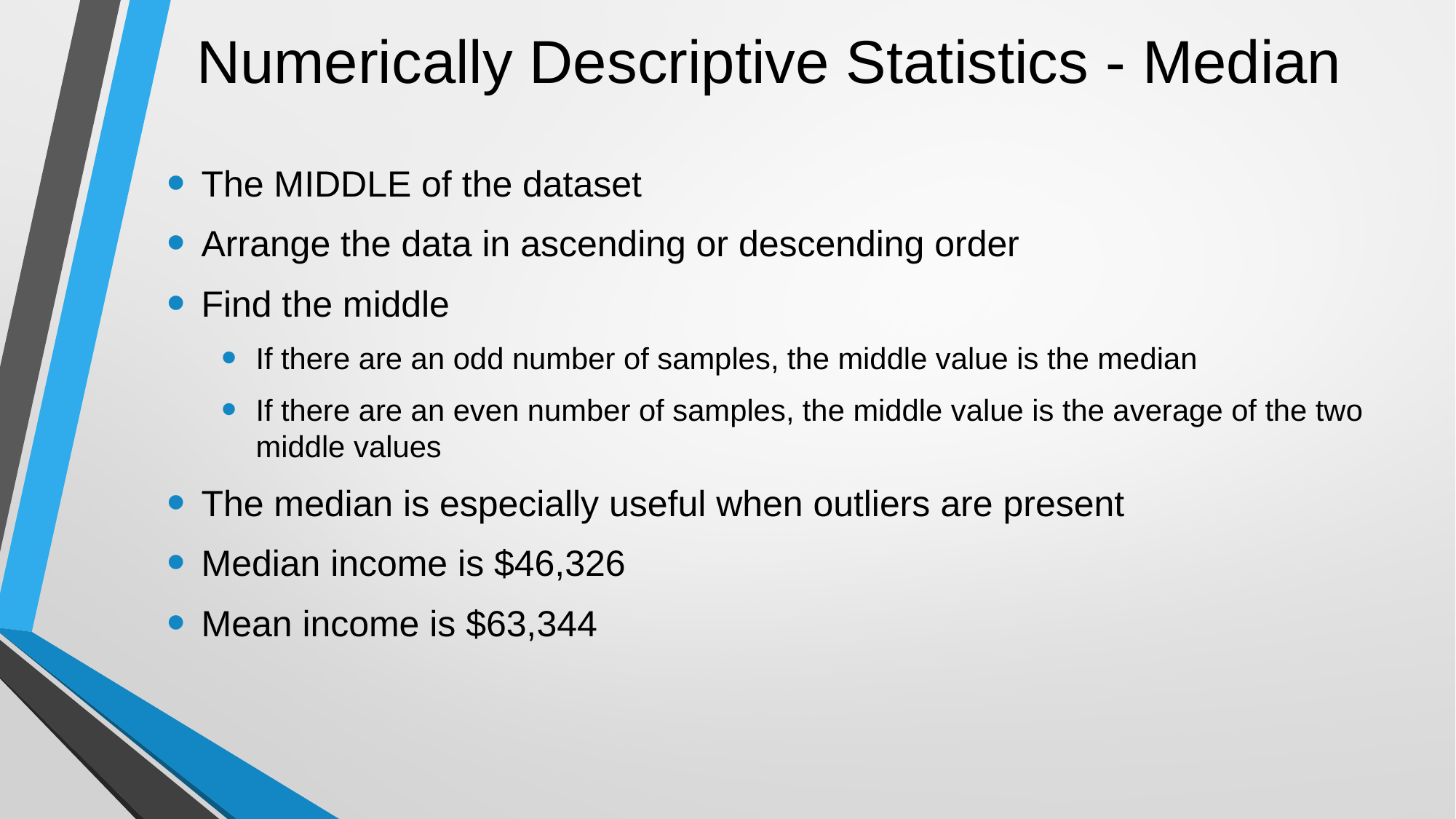

# Numerically Descriptive Statistics - Median
The MIDDLE of the dataset
Arrange the data in ascending or descending order
Find the middle
If there are an odd number of samples, the middle value is the median
If there are an even number of samples, the middle value is the average of the two middle values
The median is especially useful when outliers are present
Median income is $46,326
Mean income is $63,344